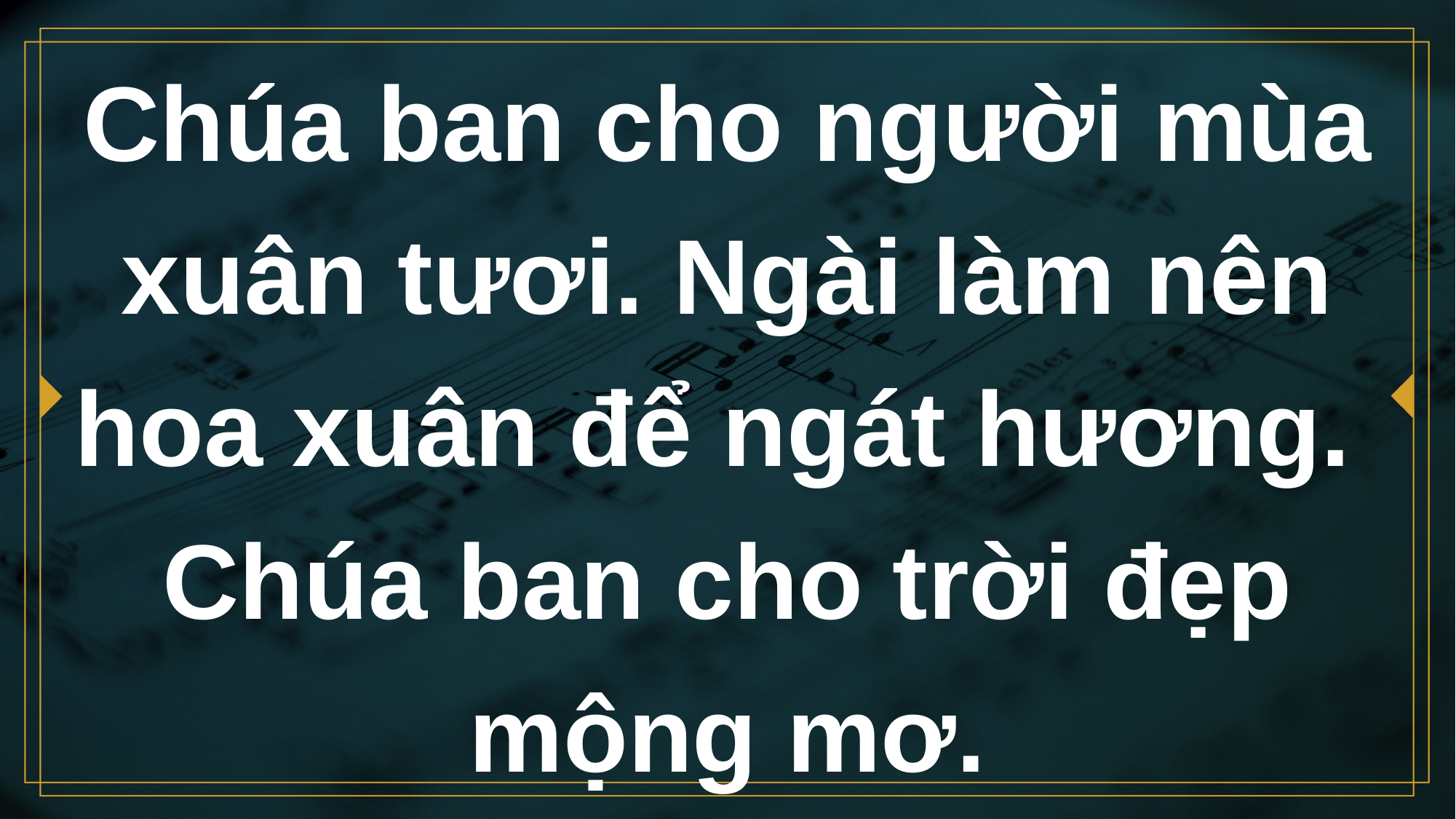

# Chúa ban cho người mùa xuân tươi. Ngài làm nên hoa xuân để ngát hương.  Chúa ban cho trời đẹp mộng mơ.